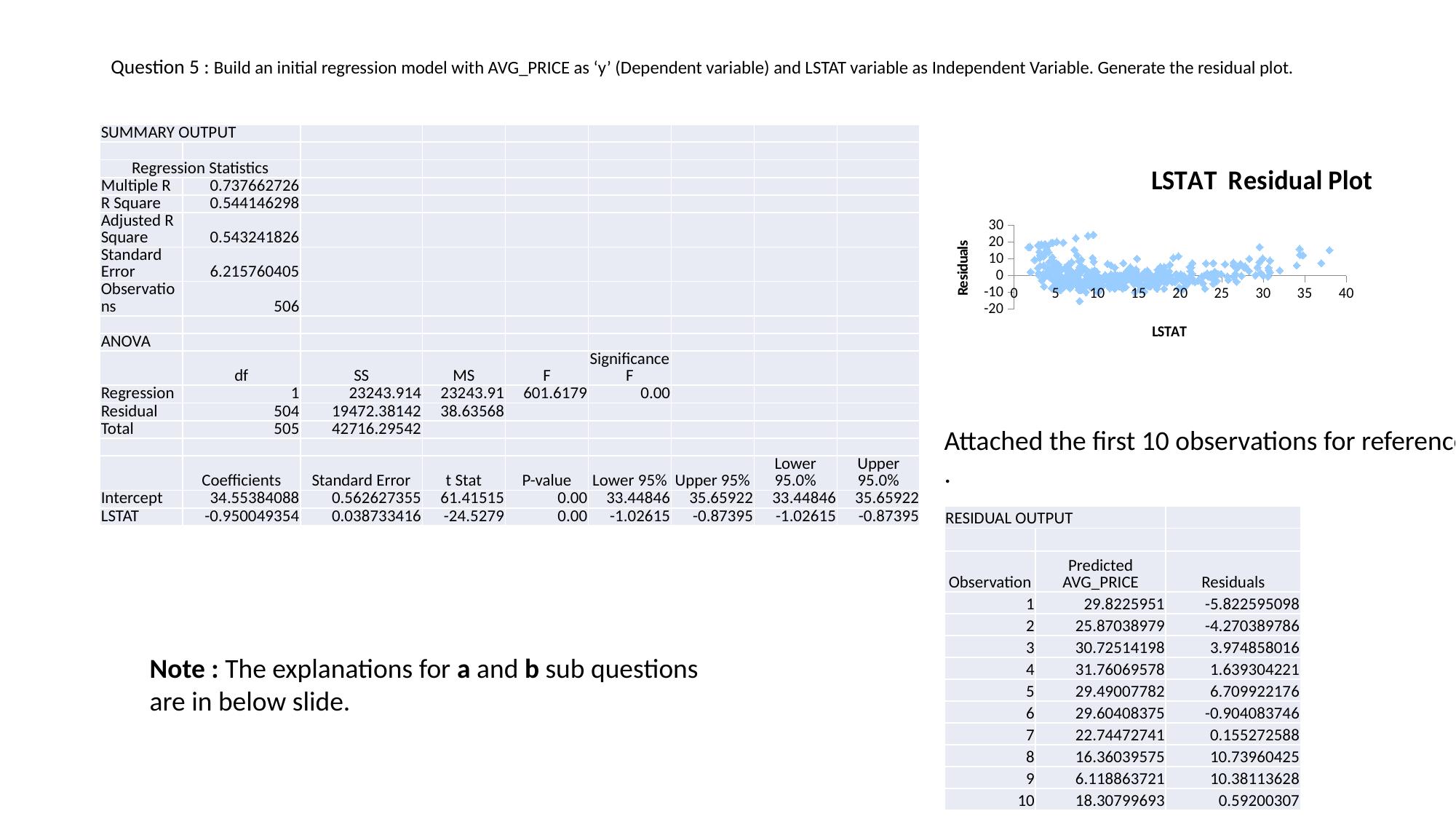

# Question 5 : Build an initial regression model with AVG_PRICE as ‘y’ (Dependent variable) and LSTAT variable as Independent Variable. Generate the residual plot.
| SUMMARY OUTPUT |  |  |  |  |  |  |  |  |
| --- | --- | --- | --- | --- | --- | --- | --- | --- |
|  |  |  |  |  |  |  |  |  |
| Regression Statistics |  |  |  |  |  |  |  |  |
| Multiple R | 0.737662726 |  |  |  |  |  |  |  |
| R Square | 0.544146298 |  |  |  |  |  |  |  |
| Adjusted R Square | 0.543241826 |  |  |  |  |  |  |  |
| Standard Error | 6.215760405 |  |  |  |  |  |  |  |
| Observations | 506 |  |  |  |  |  |  |  |
|  |  |  |  |  |  |  |  |  |
| ANOVA |  |  |  |  |  |  |  |  |
|  | df | SS | MS | F | Significance F |  |  |  |
| Regression | 1 | 23243.914 | 23243.91 | 601.6179 | 0.00 |  |  |  |
| Residual | 504 | 19472.38142 | 38.63568 |  |  |  |  |  |
| Total | 505 | 42716.29542 |  |  |  |  |  |  |
|  |  |  |  |  |  |  |  |  |
|  | Coefficients | Standard Error | t Stat | P-value | Lower 95% | Upper 95% | Lower 95.0% | Upper 95.0% |
| Intercept | 34.55384088 | 0.562627355 | 61.41515 | 0.00 | 33.44846 | 35.65922 | 33.44846 | 35.65922 |
| LSTAT | -0.950049354 | 0.038733416 | -24.5279 | 0.00 | -1.02615 | -0.87395 | -1.02615 | -0.87395 |

### Chart: LSTAT  Residual Plot

| Category |  |
|---|---|
Attached the first 10 observations for reference .
| RESIDUAL OUTPUT |  |  |
| --- | --- | --- |
|  |  |  |
| Observation | Predicted AVG\_PRICE | Residuals |
| 1 | 29.8225951 | -5.822595098 |
| 2 | 25.87038979 | -4.270389786 |
| 3 | 30.72514198 | 3.974858016 |
| 4 | 31.76069578 | 1.639304221 |
| 5 | 29.49007782 | 6.709922176 |
| 6 | 29.60408375 | -0.904083746 |
| 7 | 22.74472741 | 0.155272588 |
| 8 | 16.36039575 | 10.73960425 |
| 9 | 6.118863721 | 10.38113628 |
| 10 | 18.30799693 | 0.59200307 |
Note : The explanations for a and b sub questions are in below slide.